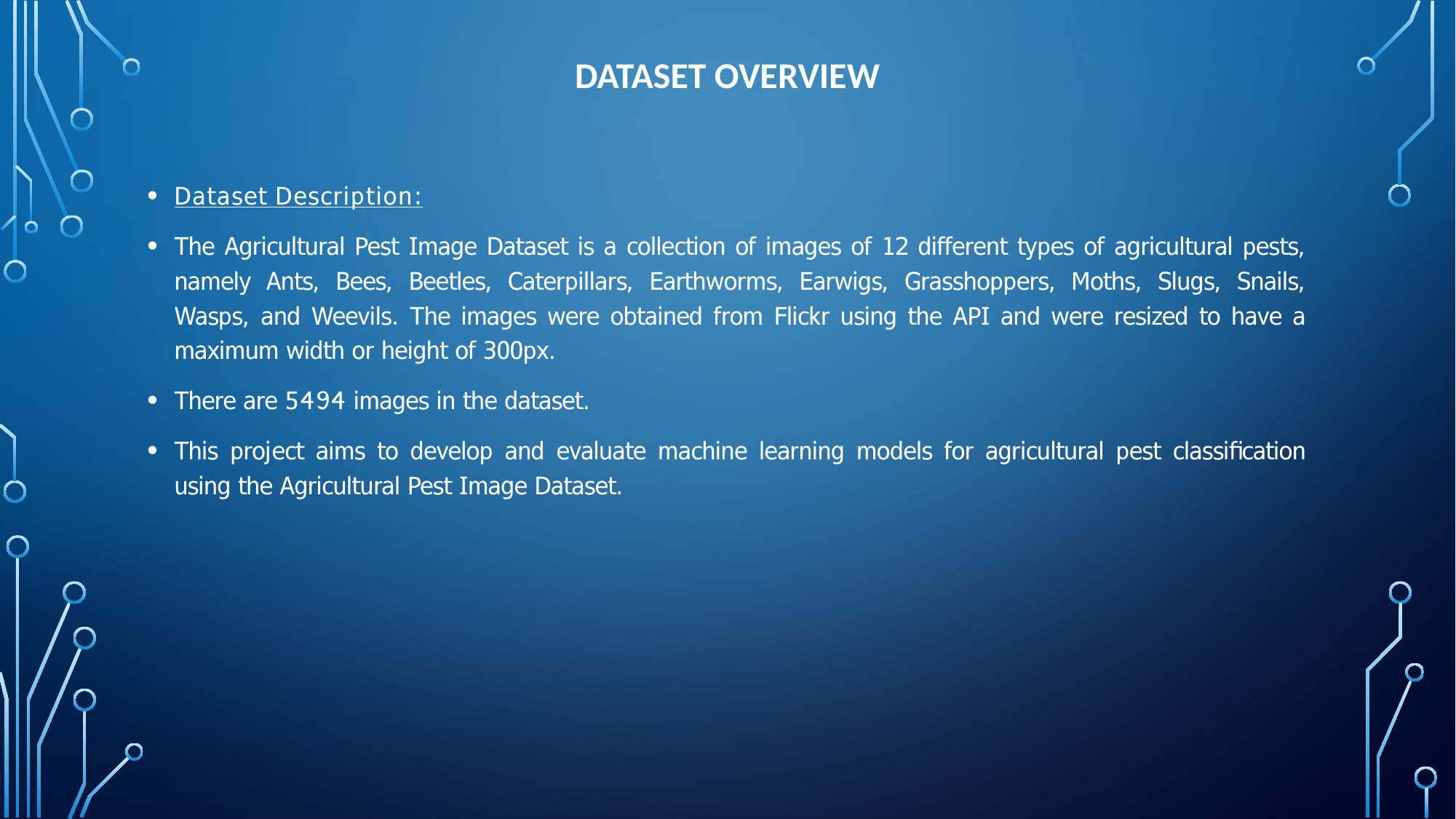

# Dataset Overview
Dataset Description:
The Agricultural Pest Image Dataset is a collection of images of 12 different types of agricultural pests, namely Ants, Bees, Beetles, Caterpillars, Earthworms, Earwigs, Grasshoppers, Moths, Slugs, Snails, Wasps, and Weevils. The images were obtained from Flickr using the API and were resized to have a maximum width or height of 300px.
There are 5494 images in the dataset.
This project aims to develop and evaluate machine learning models for agricultural pest classification using the Agricultural Pest Image Dataset.